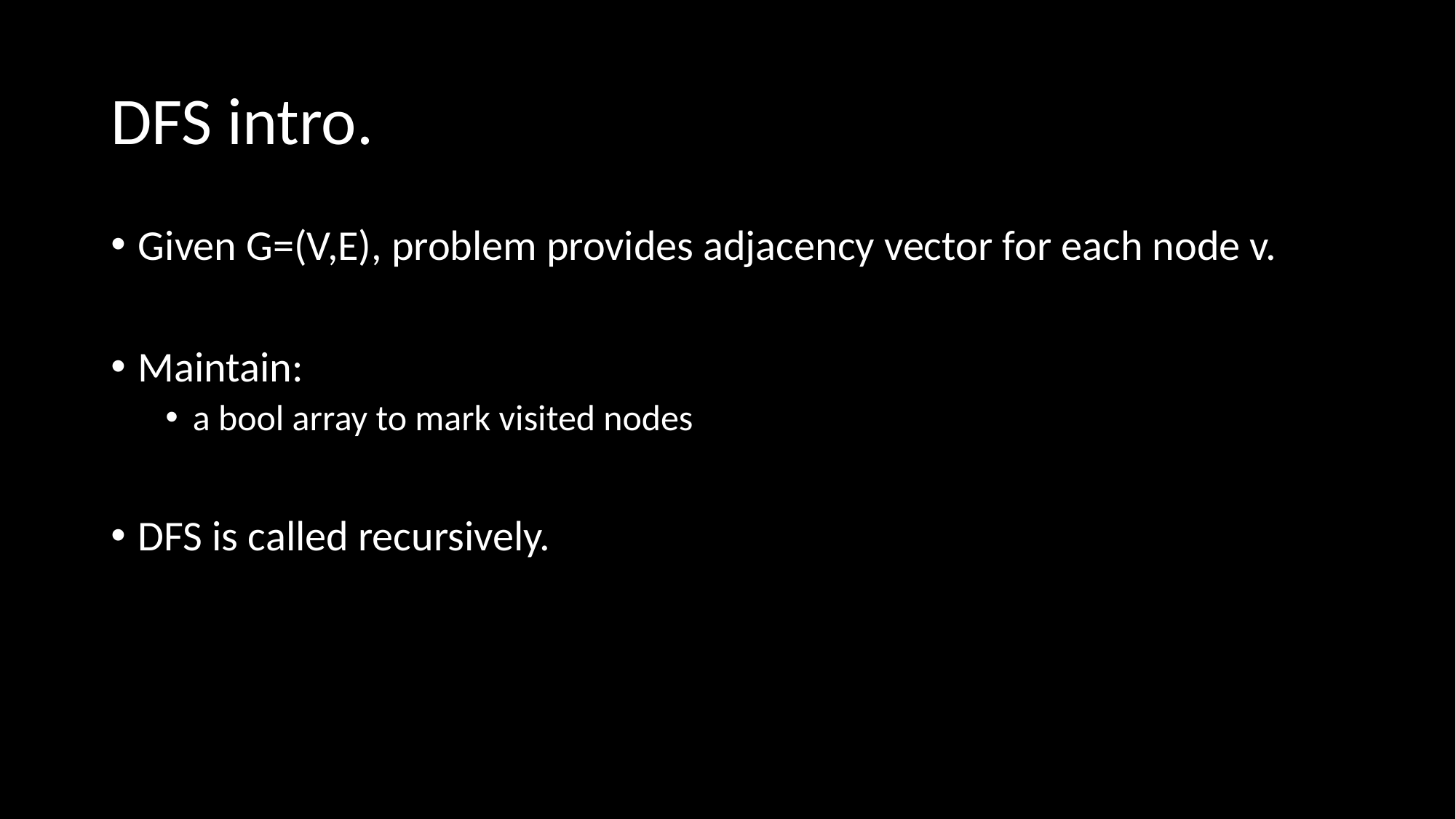

# DFS intro.
Given G=(V,E), problem provides adjacency vector for each node v.

Maintain:
a bool array to mark visited nodes

DFS is called recursively.